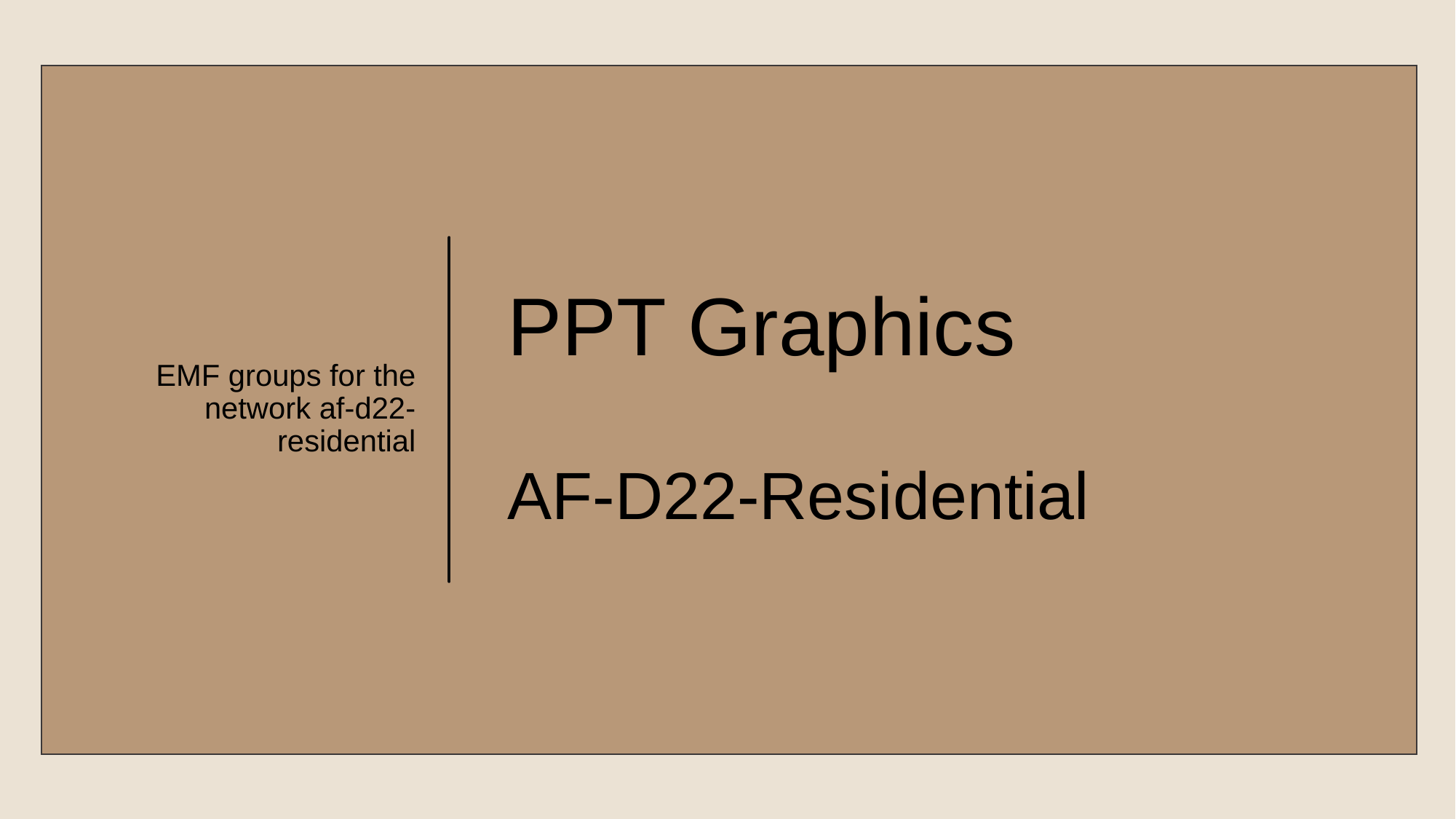

EMF groups for the network af-d22-residential
# PPT Graphics AF-D22-Residential